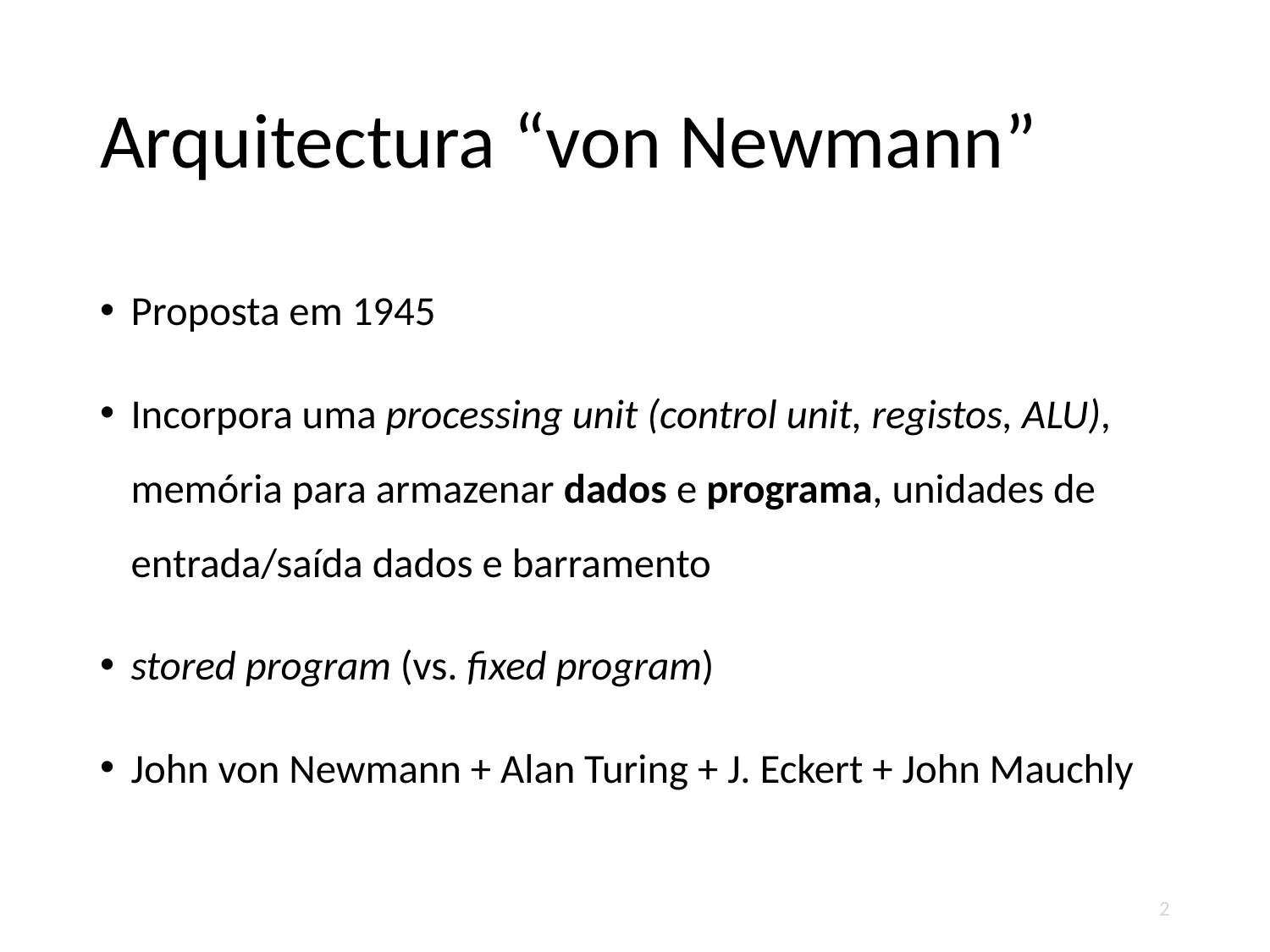

# Arquitectura “von Newmann”
Proposta em 1945
Incorpora uma processing unit (control unit, registos, ALU), memória para armazenar dados e programa, unidades de entrada/saída dados e barramento
stored program (vs. fixed program)
John von Newmann + Alan Turing + J. Eckert + John Mauchly
2